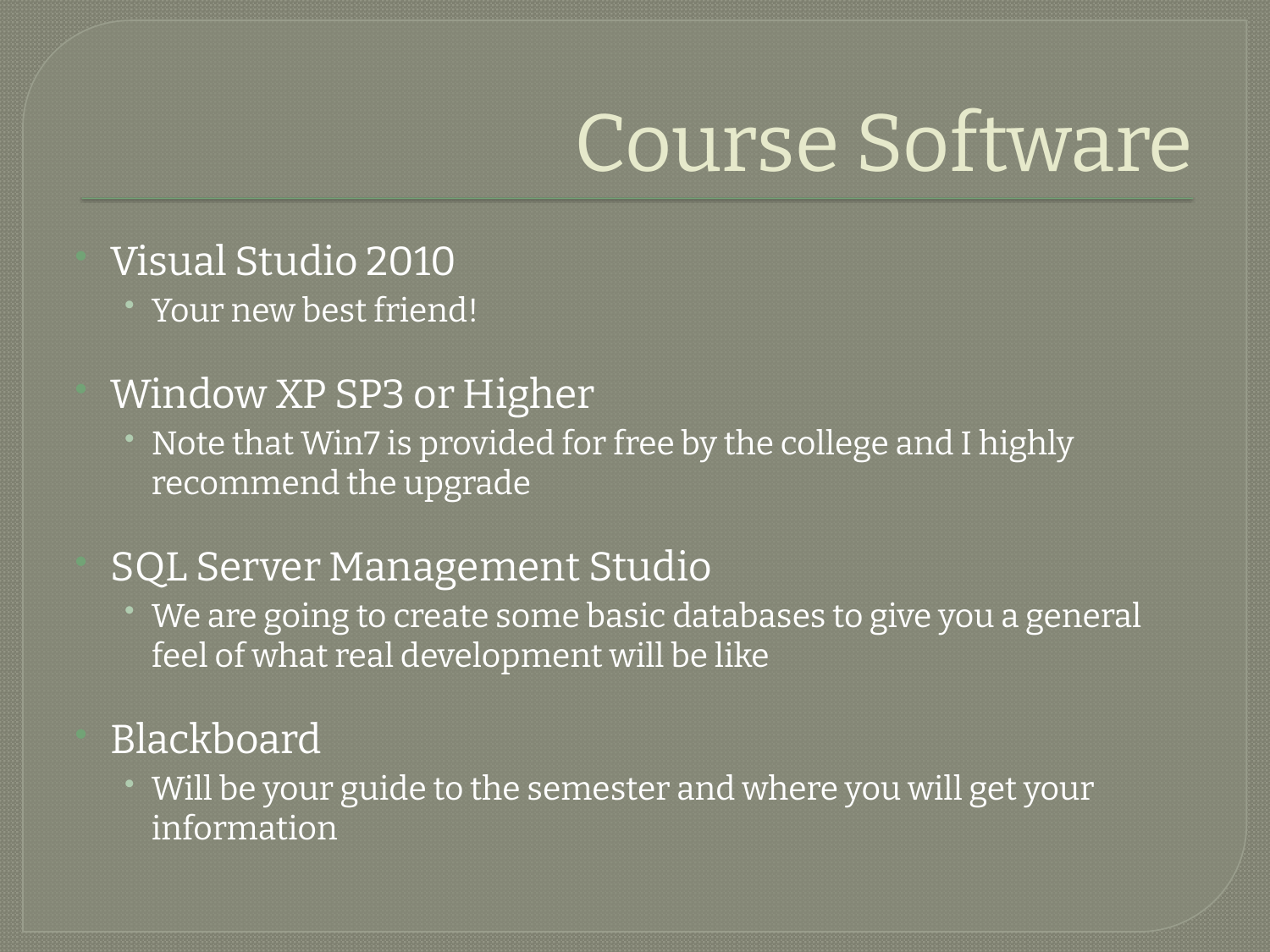

# Course Software
Visual Studio 2010
Your new best friend!
Window XP SP3 or Higher
Note that Win7 is provided for free by the college and I highly recommend the upgrade
SQL Server Management Studio
We are going to create some basic databases to give you a general feel of what real development will be like
Blackboard
Will be your guide to the semester and where you will get your information